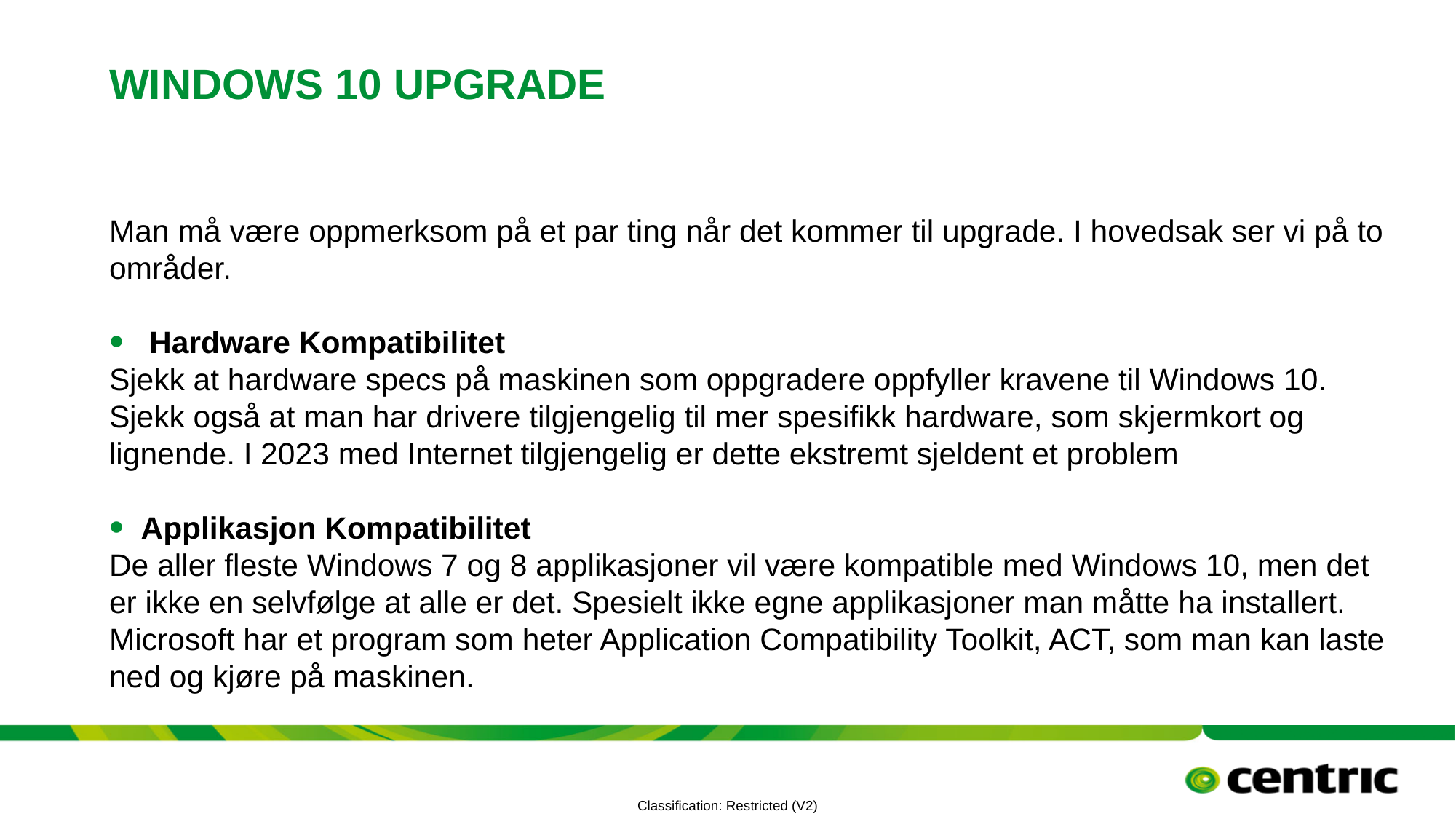

# Windows 10 upgrade

Man må være oppmerksom på et par ting når det kommer til upgrade. I hovedsak ser vi på to områder.

 Hardware Kompatibilitet
Sjekk at hardware specs på maskinen som oppgradere oppfyller kravene til Windows 10. Sjekk også at man har drivere tilgjengelig til mer spesifikk hardware, som skjermkort og lignende. I 2023 med Internet tilgjengelig er dette ekstremt sjeldent et problem

Applikasjon Kompatibilitet
De aller fleste Windows 7 og 8 applikasjoner vil være kompatible med Windows 10, men det er ikke en selvfølge at alle er det. Spesielt ikke egne applikasjoner man måtte ha installert.
Microsoft har et program som heter Application Compatibility Toolkit, ACT, som man kan laste ned og kjøre på maskinen.